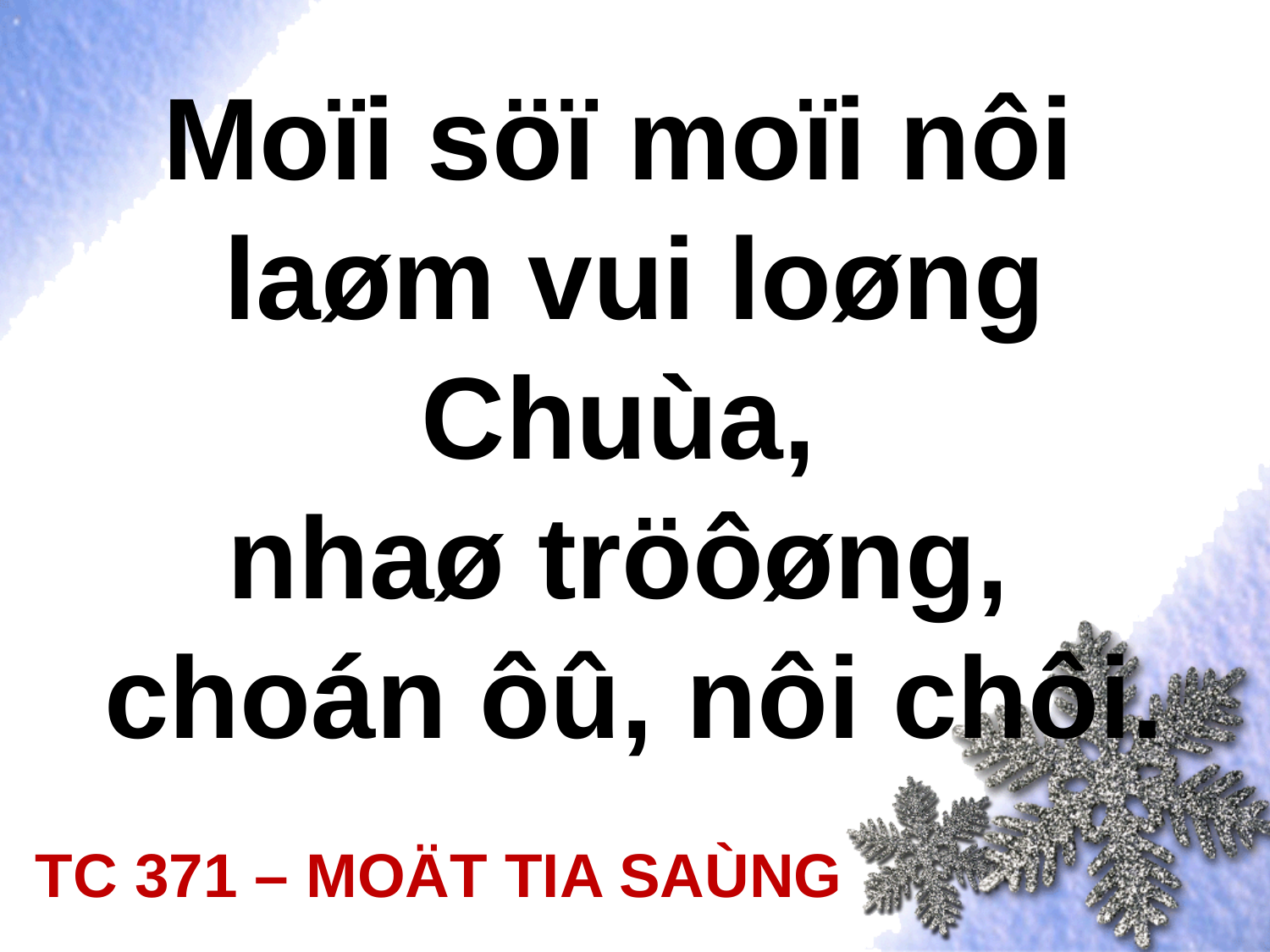

# Moïi söï moïi nôi laøm vui loøng Chuùa, nhaø tröôøng, choán ôû, nôi chôi.
TC 371 – MOÄT TIA SAÙNG